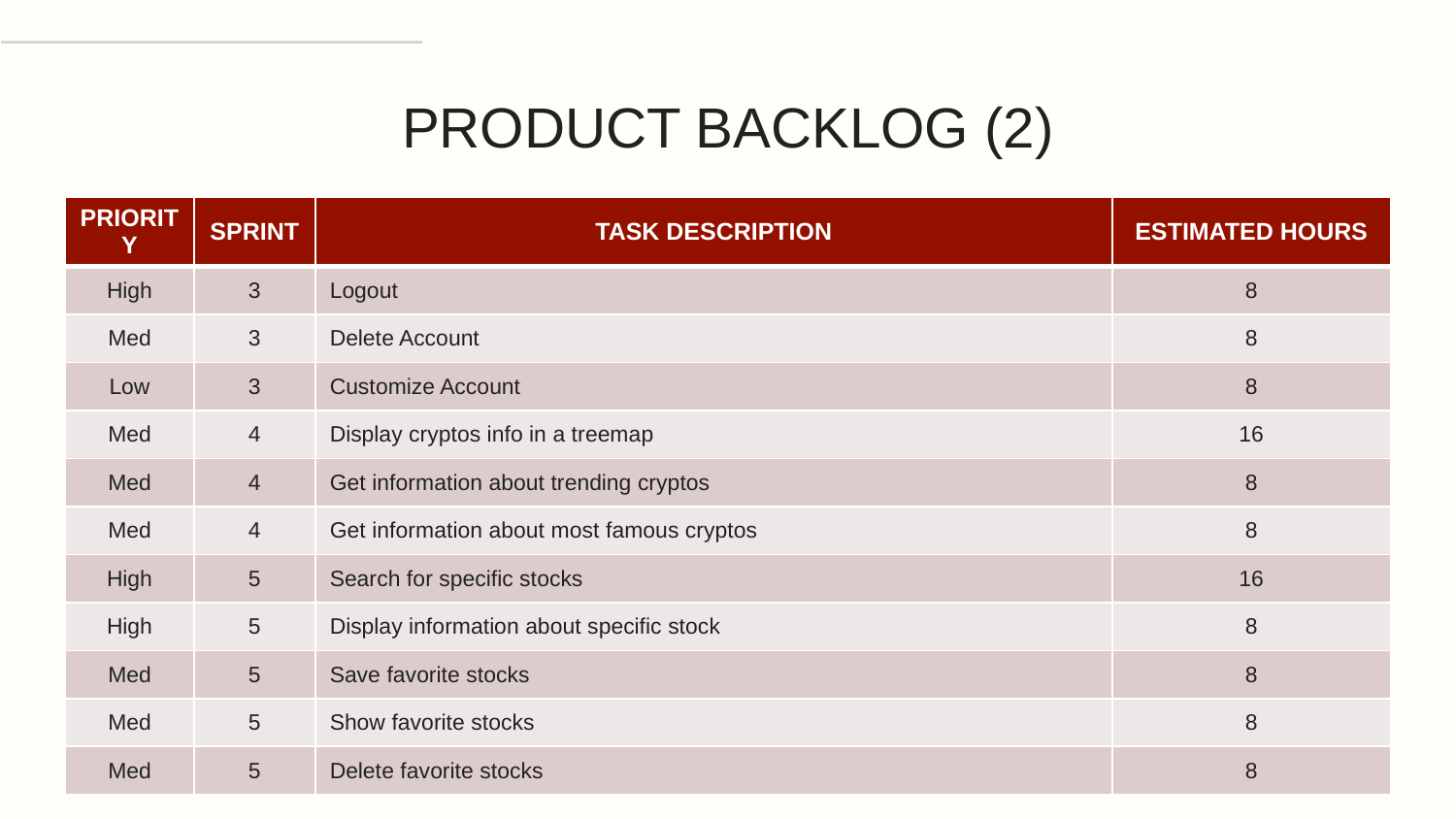

# PRODUCT BACKLOG (2)
| PRIORITY | SPRINT | TASK DESCRIPTION | ESTIMATED HOURS |
| --- | --- | --- | --- |
| High | 3 | Logout | 8 |
| Med | 3 | Delete Account | 8 |
| Low | 3 | Customize Account | 8 |
| Med | 4 | Display cryptos info in a treemap | 16 |
| Med | 4 | Get information about trending cryptos | 8 |
| Med | 4 | Get information about most famous cryptos | 8 |
| High | 5 | Search for specific stocks | 16 |
| High | 5 | Display information about specific stock | 8 |
| Med | 5 | Save favorite stocks | 8 |
| Med | 5 | Show favorite stocks | 8 |
| Med | 5 | Delete favorite stocks | 8 |